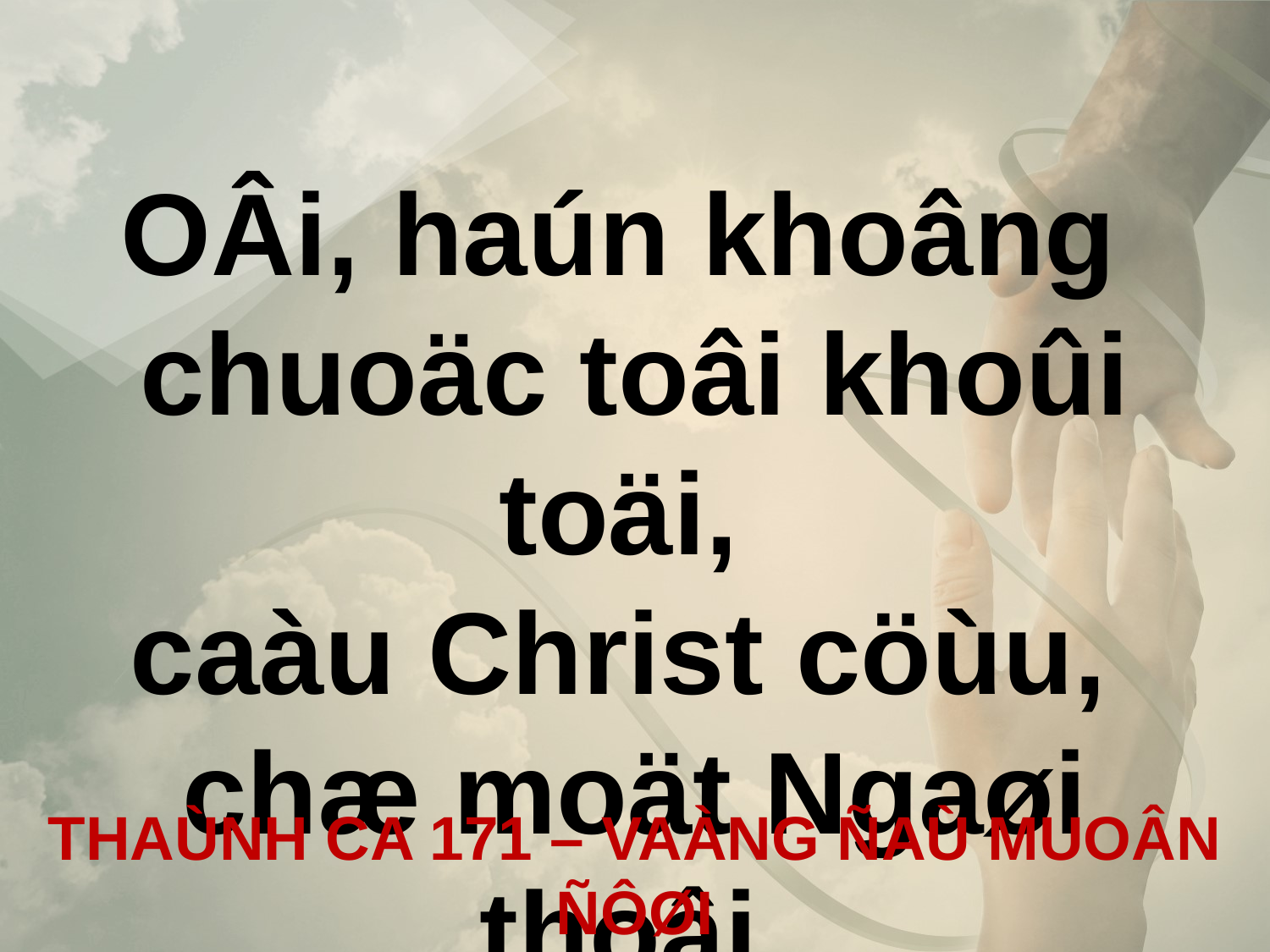

OÂi, haún khoâng
chuoäc toâi khoûi toäi,
caàu Christ cöùu,
chæ moät Ngaøi thoâi.
THAÙNH CA 171 – VAÀNG ÑAÙ MUOÂN ÑÔØI